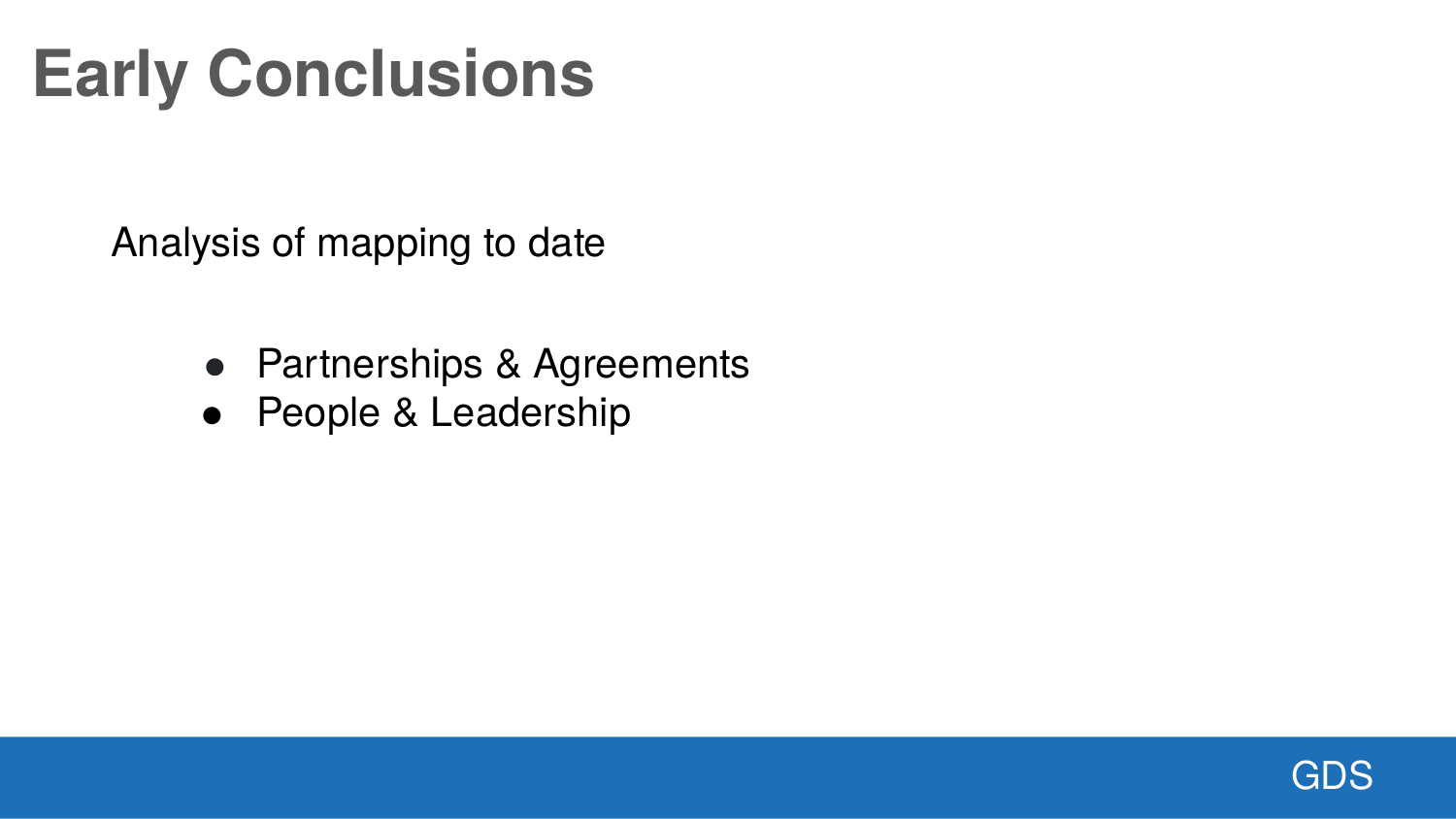

Early Conclusions
Analysis of mapping to date

Partnerships & Agreements
People & Leadership